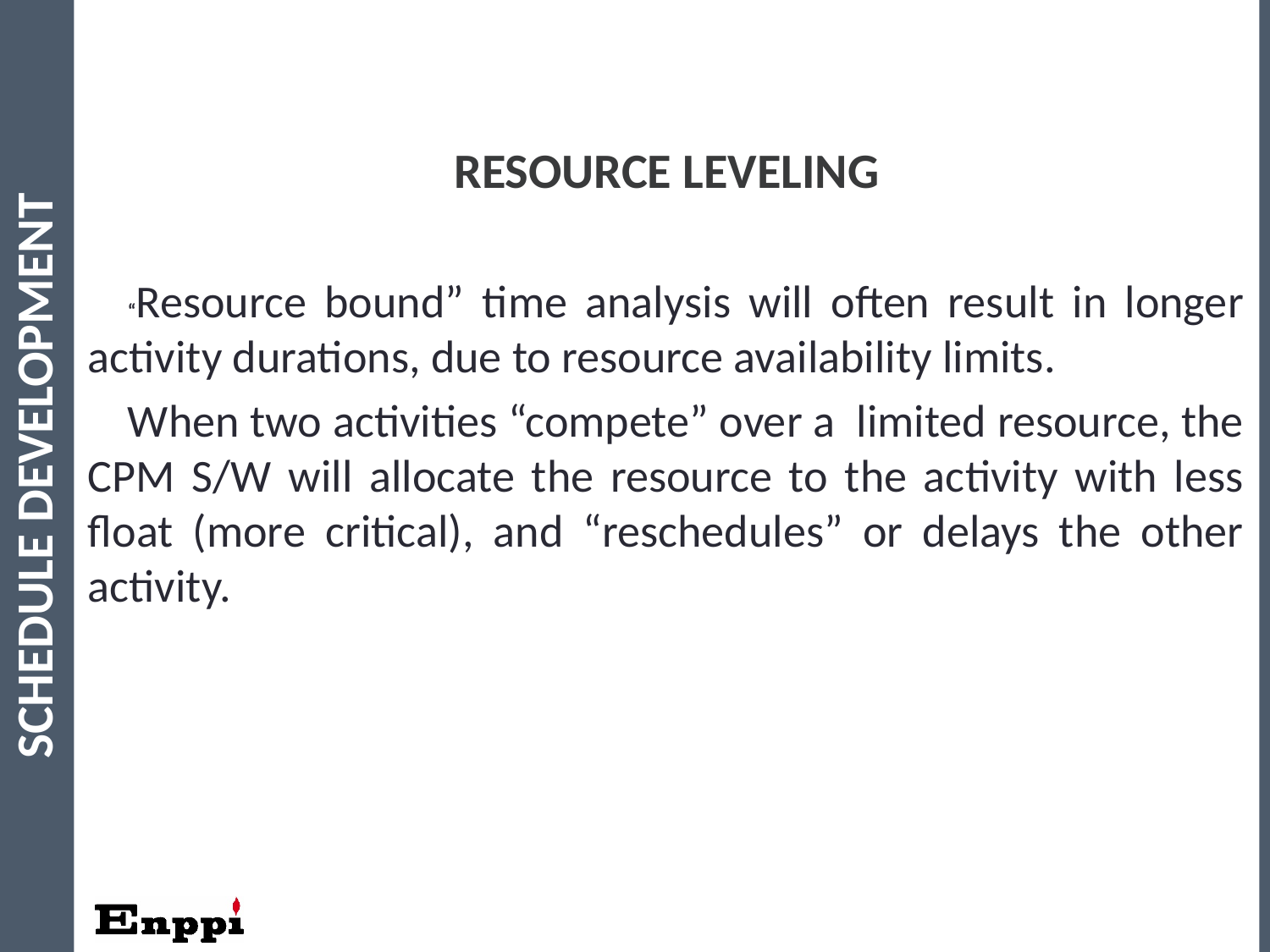

70
RESOURCE LEVELING
“Resource bound” time analysis will often result in longer activity durations, due to resource availability limits.
When two activities “compete” over a  limited resource, the CPM S/W will allocate the resource to the activity with less float (more critical), and “reschedules” or delays the other activity.
Schedule Development